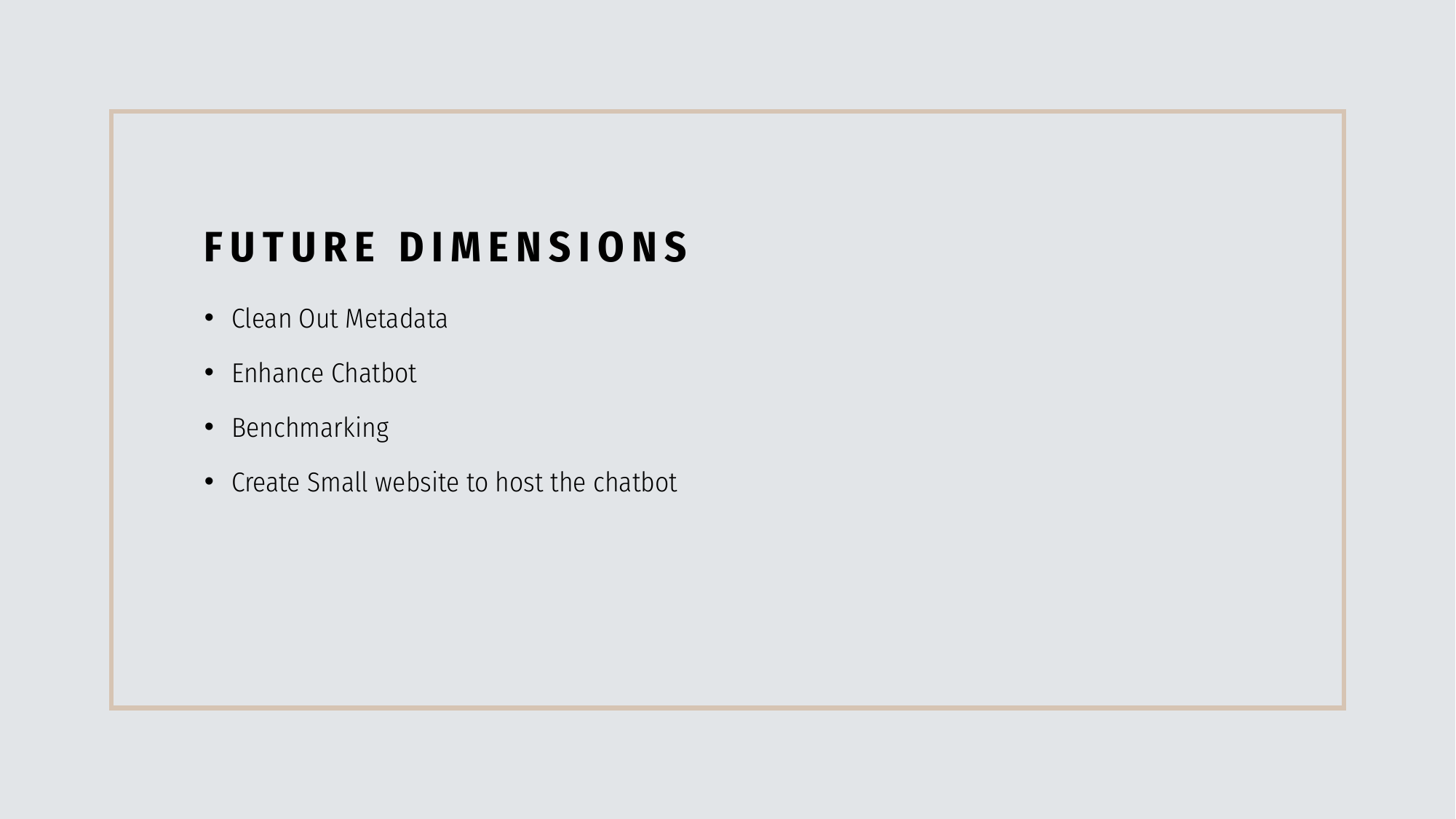

# Future Dimensions
Clean Out Metadata
Enhance Chatbot
Benchmarking
Create Small website to host the chatbot